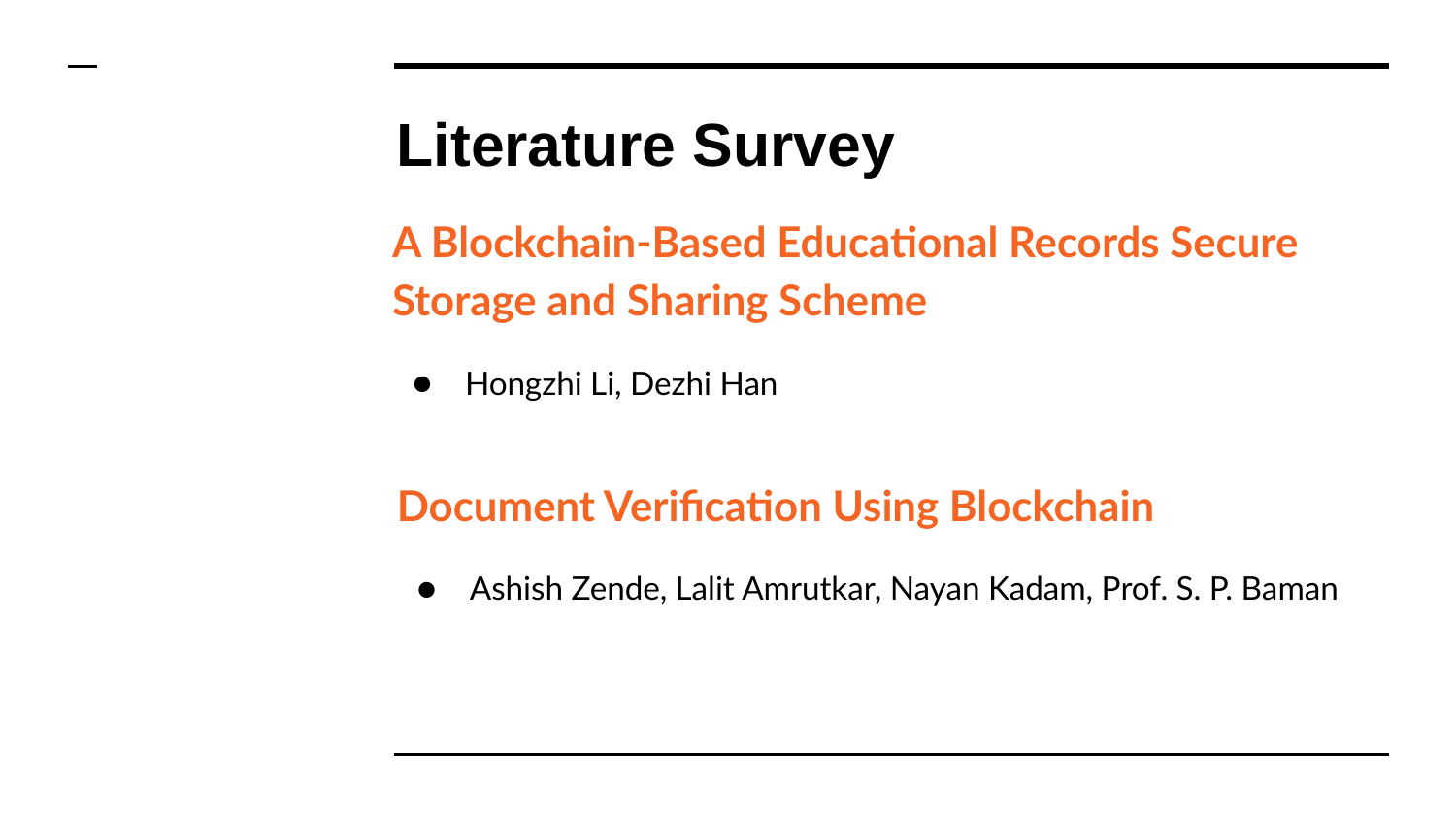

# Literature Survey
A Blockchain-Based Educational Records Secure Storage and Sharing Scheme
Hongzhi Li, Dezhi Han
Document Verification Using Blockchain
Ashish Zende, Lalit Amrutkar, Nayan Kadam, Prof. S. P. Baman